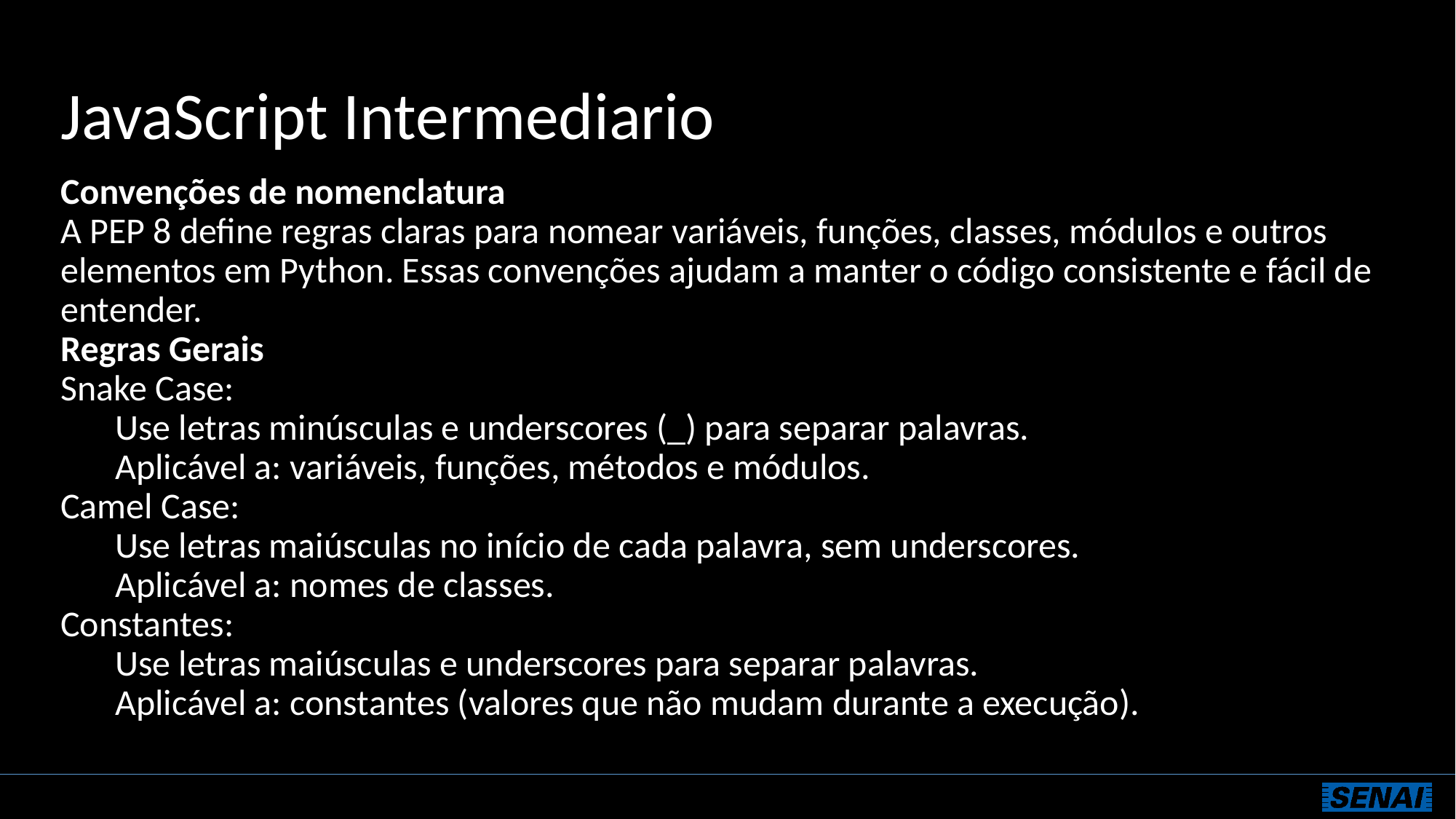

# JavaScript Intermediario

Convenções de nomenclatura
A PEP 8 define regras claras para nomear variáveis, funções, classes, módulos e outros elementos em Python. Essas convenções ajudam a manter o código consistente e fácil de entender.
Regras Gerais
Snake Case:
Use letras minúsculas e underscores (_) para separar palavras.
Aplicável a: variáveis, funções, métodos e módulos.
Camel Case:
Use letras maiúsculas no início de cada palavra, sem underscores.
Aplicável a: nomes de classes.
Constantes:
Use letras maiúsculas e underscores para separar palavras.
Aplicável a: constantes (valores que não mudam durante a execução).